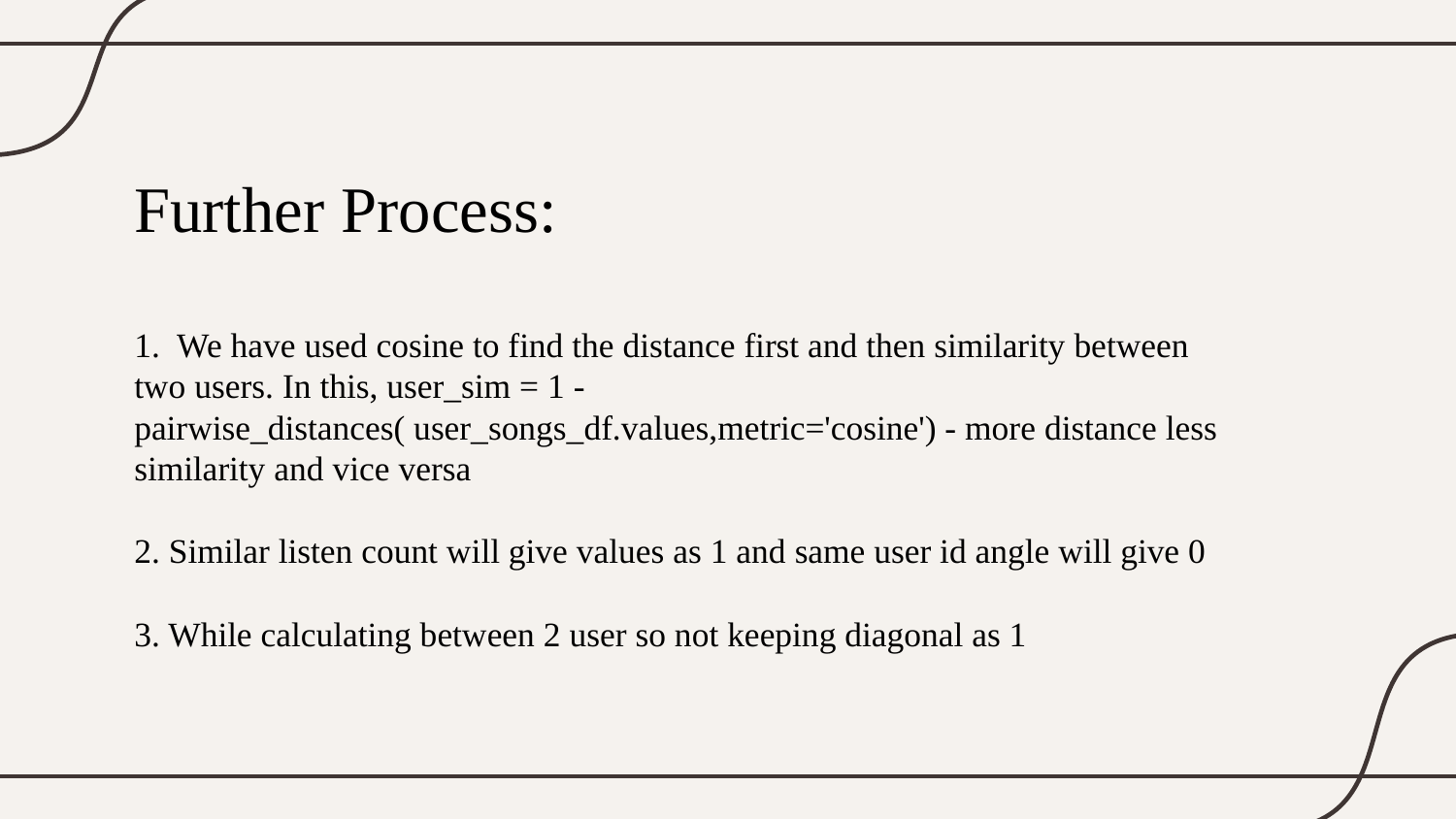

# Further Process:

1.  We have used cosine to find the distance first and then similarity between two users. In this, user_sim = 1 - pairwise_distances( user_songs_df.values,metric='cosine') - more distance less similarity and vice versa

2. Similar listen count will give values as 1 and same user id angle will give 0

3. While calculating between 2 user so not keeping diagonal as 1